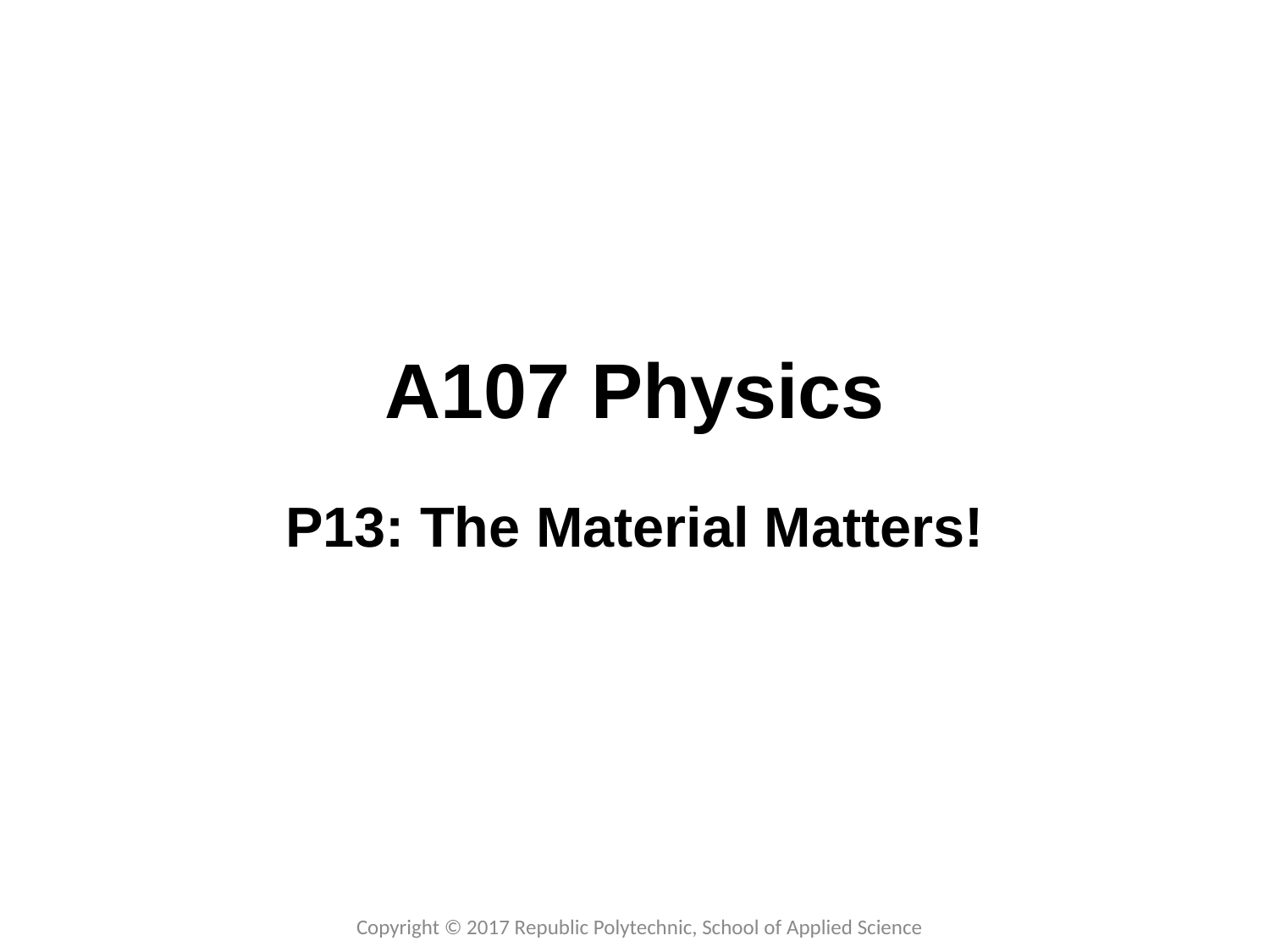

# A107 Physics
P13: The Material Matters!
Copyright © 2017 Republic Polytechnic, School of Applied Science